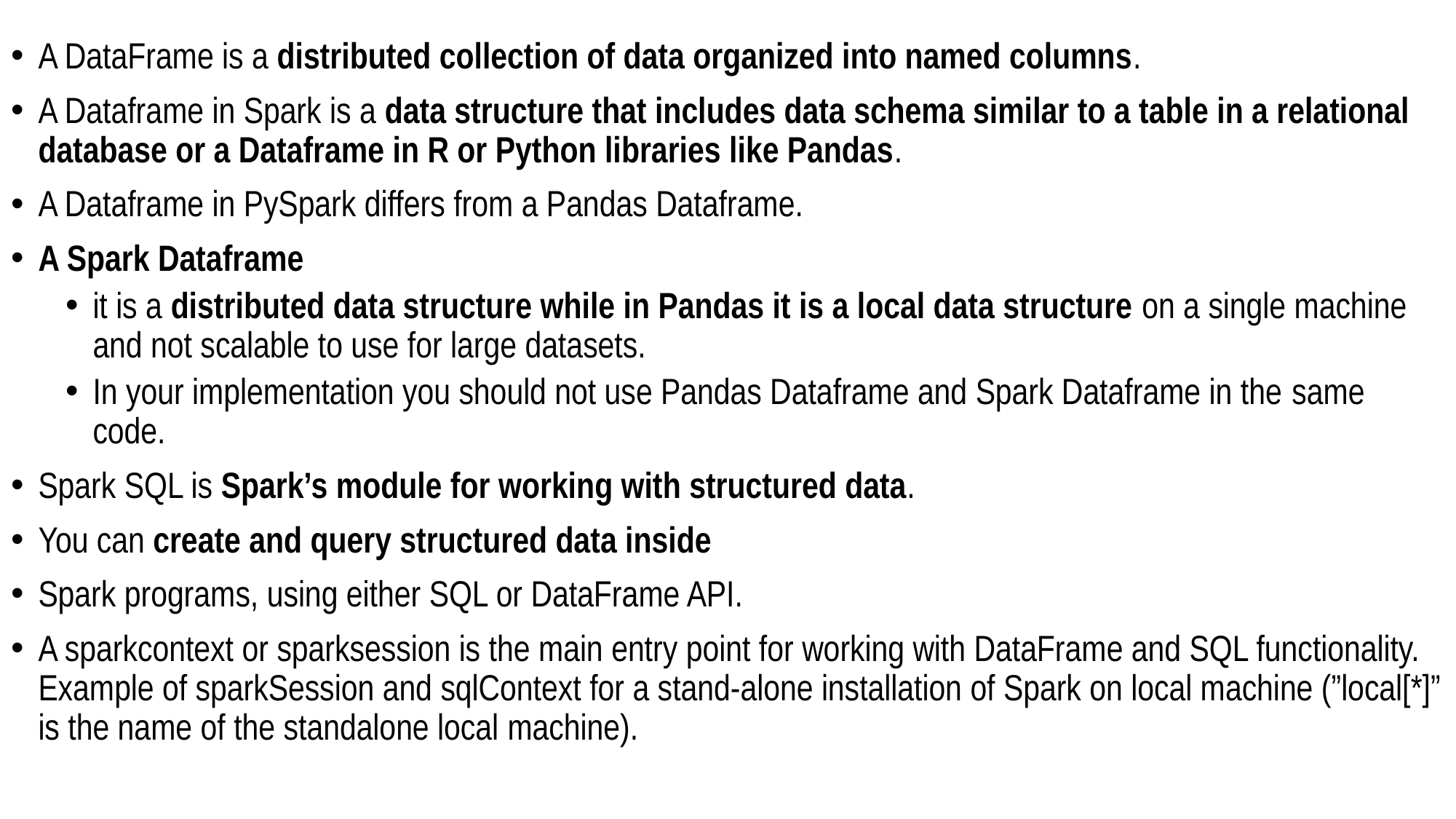

A DataFrame is a distributed collection of data organized into named columns.
A Dataframe in Spark is a data structure that includes data schema similar to a table in a relational database or a Dataframe in R or Python libraries like Pandas.
A Dataframe in PySpark differs from a Pandas Dataframe.
A Spark Dataframe
it is a distributed data structure while in Pandas it is a local data structure on a single machine and not scalable to use for large datasets.
In your implementation you should not use Pandas Dataframe and Spark Dataframe in the same code.
Spark SQL is Spark’s module for working with structured data.
You can create and query structured data inside
Spark programs, using either SQL or DataFrame API.
A sparkcontext or sparksession is the main entry point for working with DataFrame and SQL functionality. Example of sparkSession and sqlContext for a stand-alone installation of Spark on local machine (”local[*]” is the name of the standalone local machine).